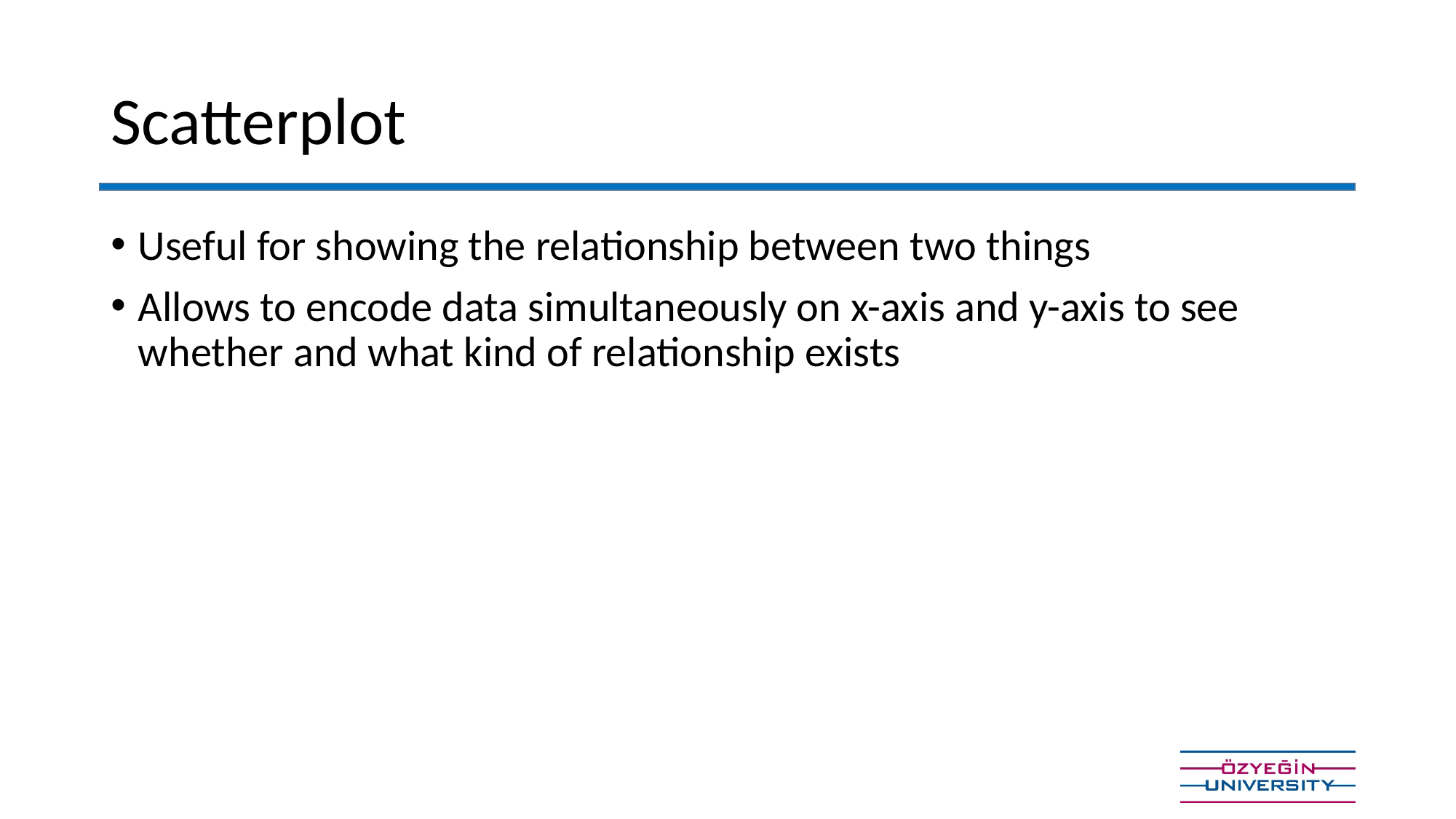

# Scatterplot
Useful for showing the relationship between two things
Allows to encode data simultaneously on x-axis and y-axis to see whether and what kind of relationship exists